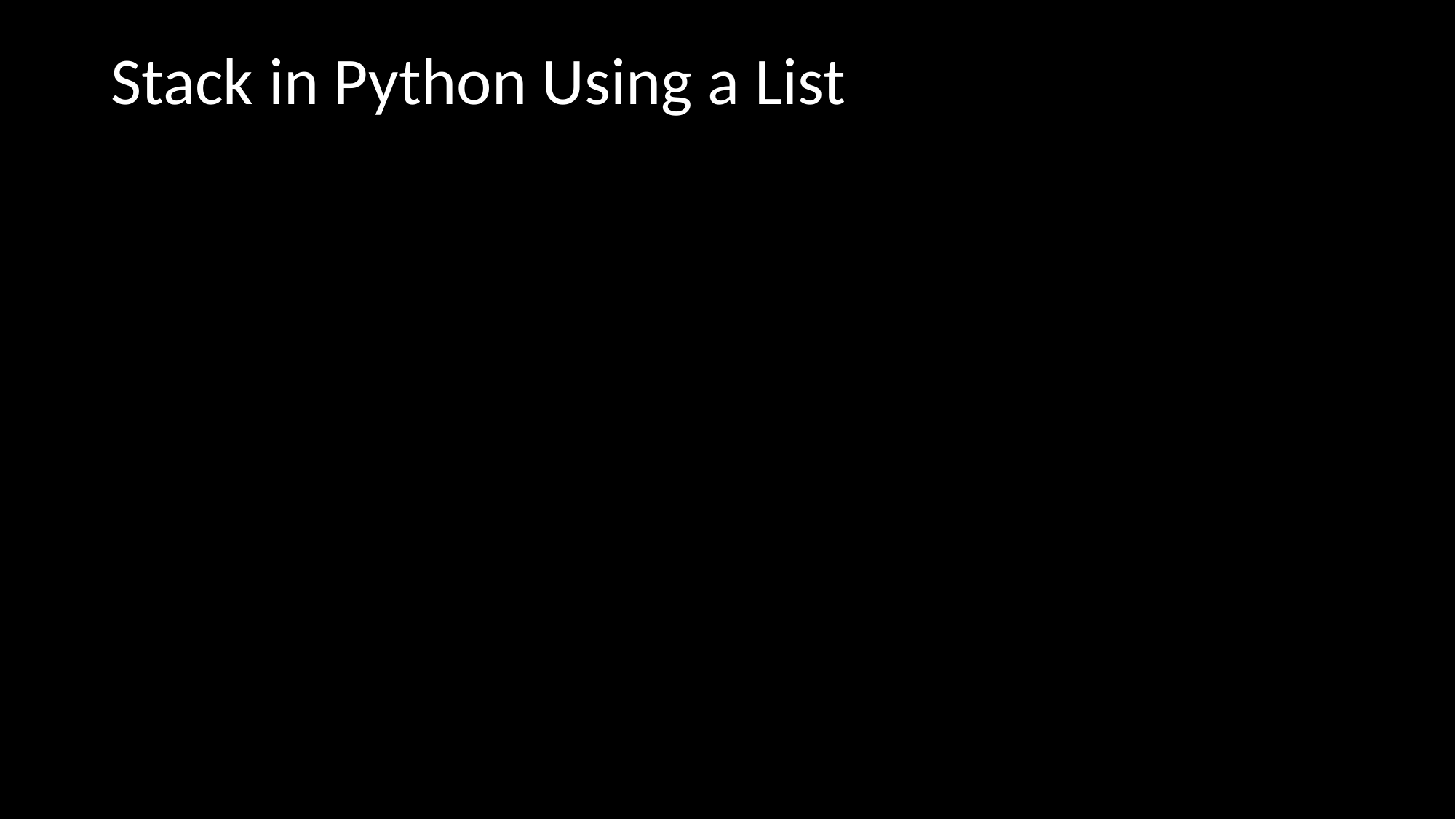

# Stack in Python Using a List